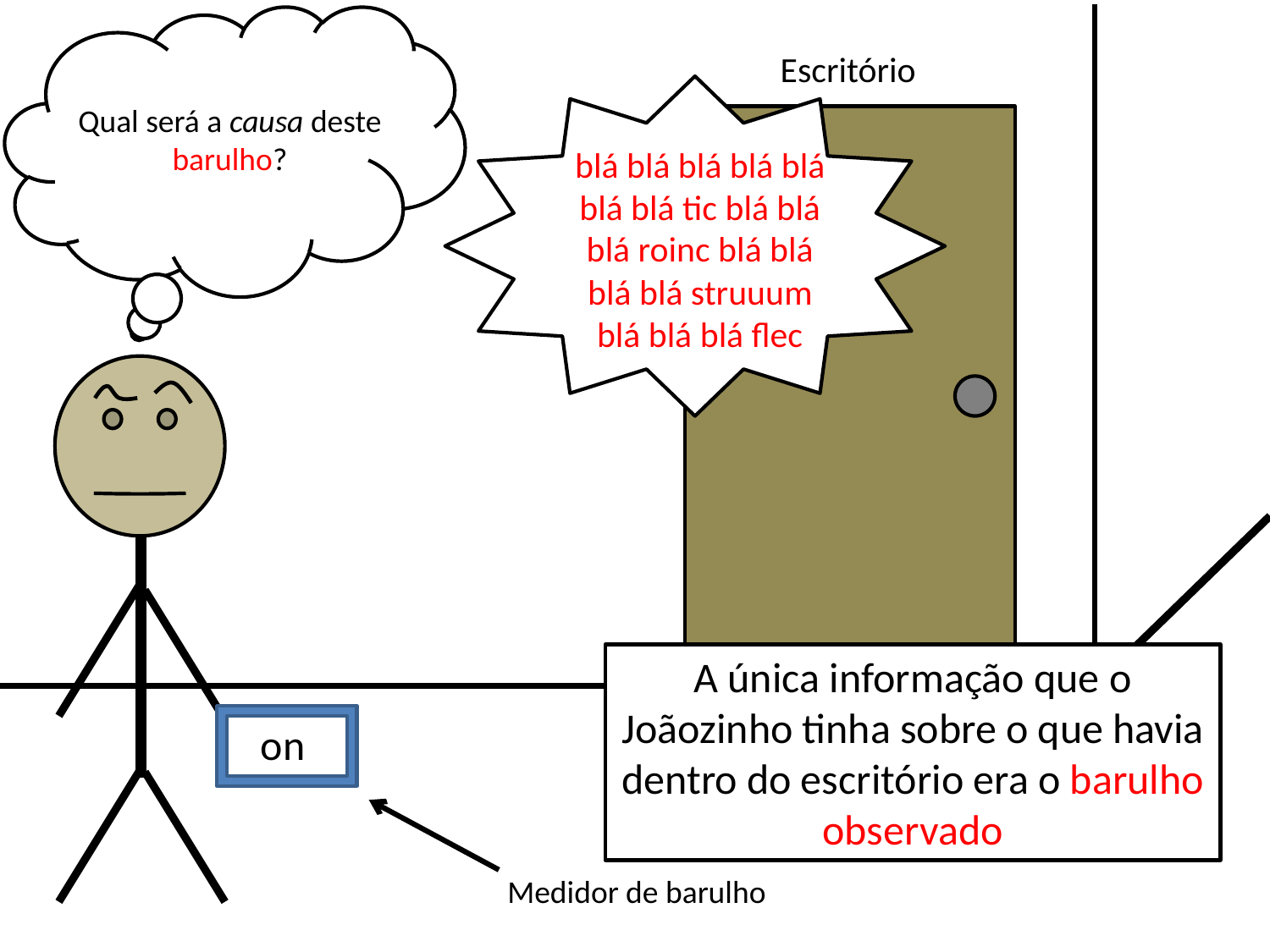

Escritório

blá blá blá blá blá blá blá tic blá blá blá roinc blá blá blá blá struuum blá blá blá flec
Qual será a causa deste barulho?

A única informação que o Joãozinho tinha sobre o que havia dentro do escritório era o barulho observado

on
Medidor de barulho